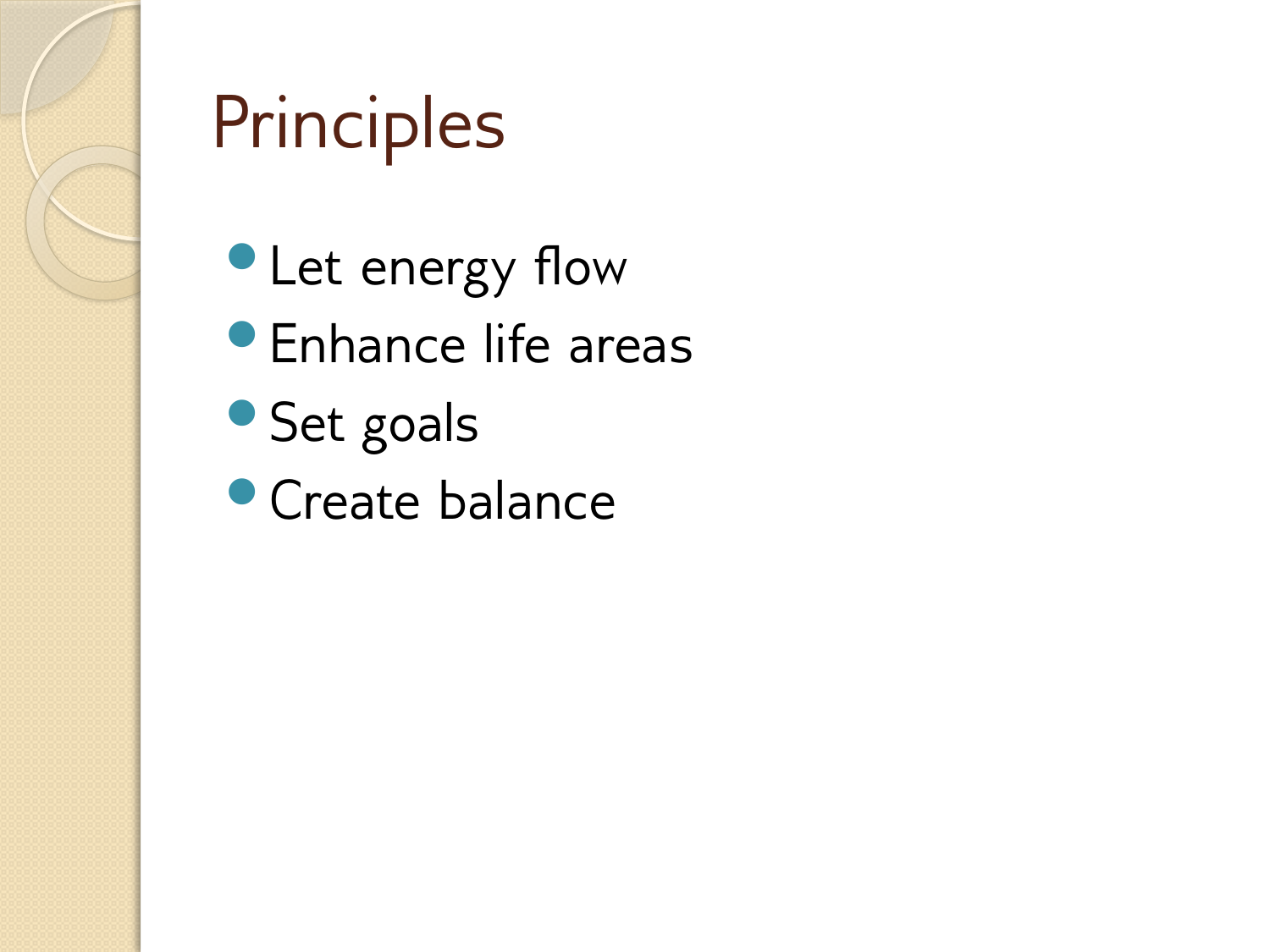

# Principles
Let energy flow
Enhance life areas
Set goals
Create balance